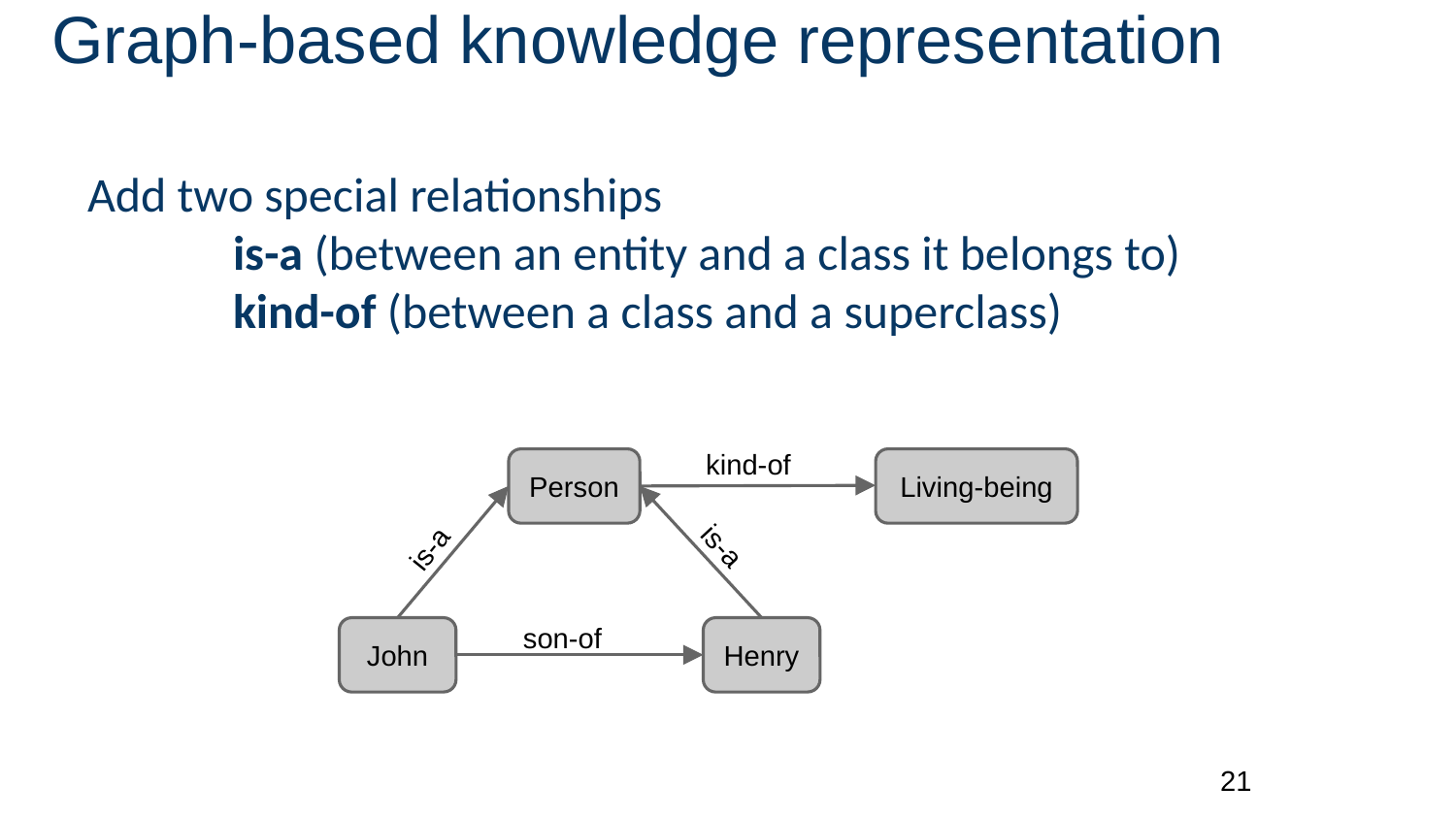

# Graph-based knowledge representation
Add two special relationships
	is-a (between an entity and a class it belongs to)
	kind-of (between a class and a superclass)
kind-of
Person
Living-being
is-a
is-a
son-of
John
Henry
21